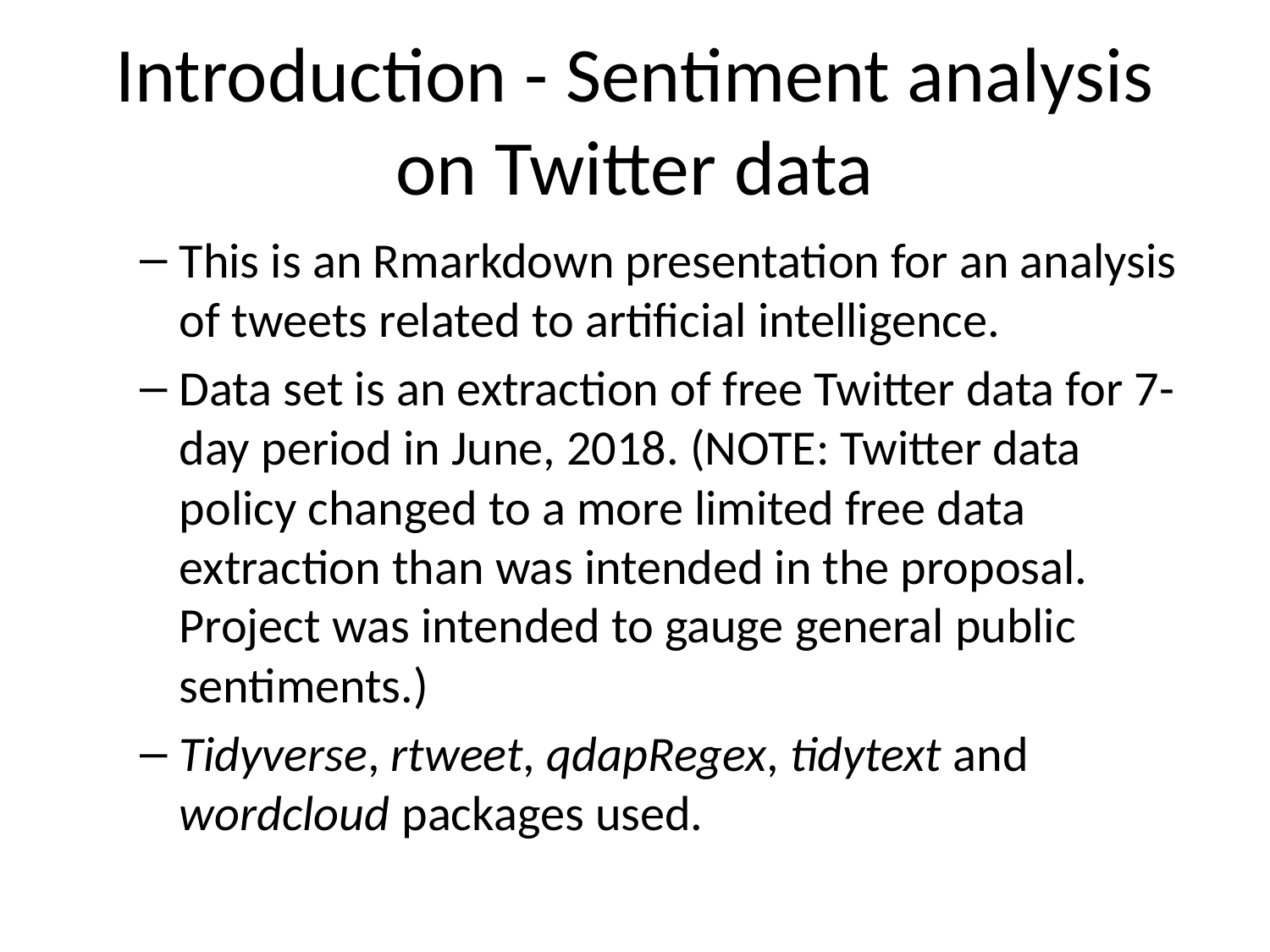

# Introduction - Sentiment analysis on Twitter data
This is an Rmarkdown presentation for an analysis of tweets related to artificial intelligence.
Data set is an extraction of free Twitter data for 7-day period in June, 2018. (NOTE: Twitter data policy changed to a more limited free data extraction than was intended in the proposal. Project was intended to gauge general public sentiments.)
Tidyverse, rtweet, qdapRegex, tidytext and wordcloud packages used.